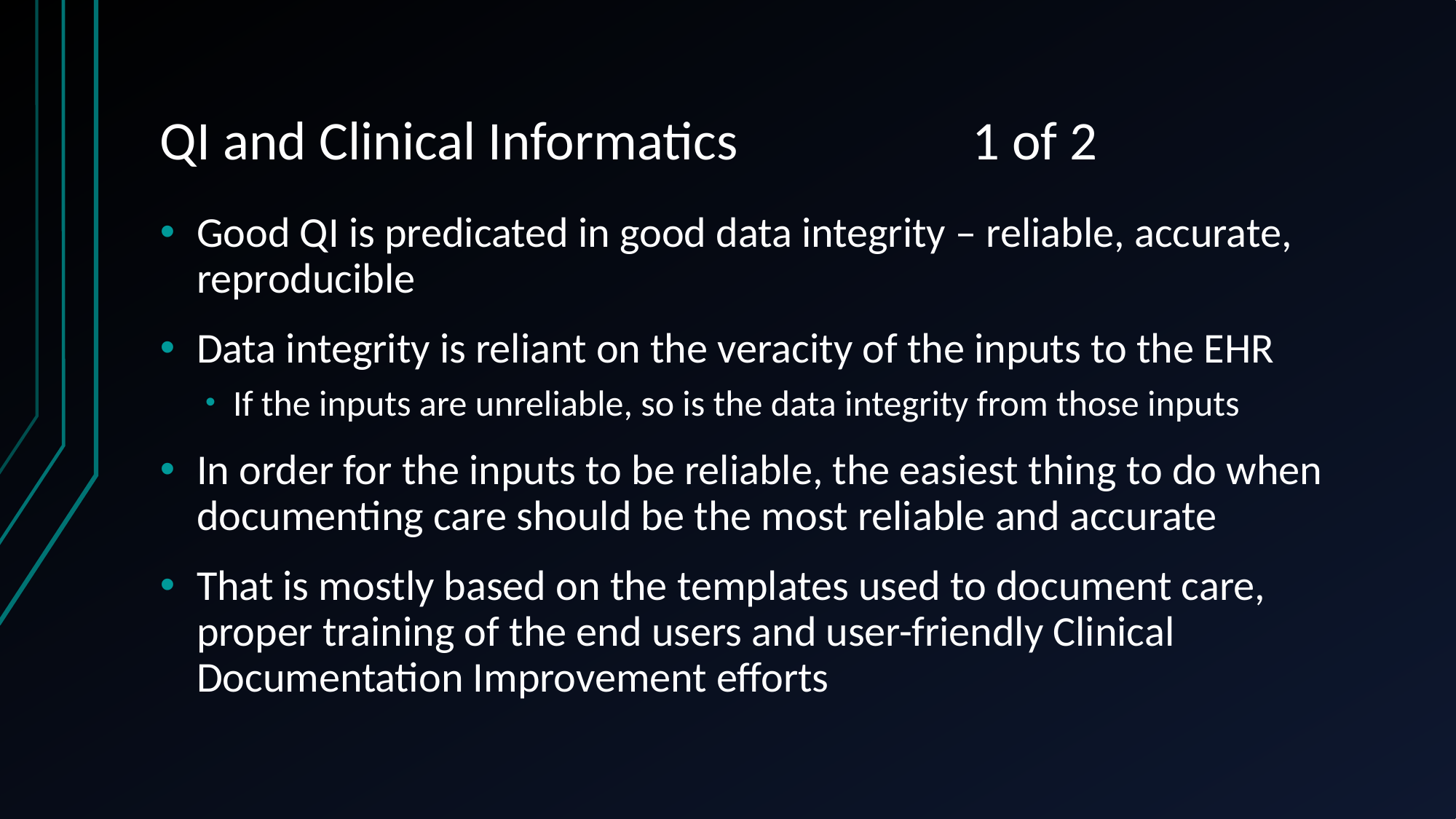

# QI and Clinical Informatics                   1 of 2
Good QI is predicated in good data integrity – reliable, accurate, reproducible
Data integrity is reliant on the veracity of the inputs to the EHR
If the inputs are unreliable, so is the data integrity from those inputs
In order for the inputs to be reliable, the easiest thing to do when documenting care should be the most reliable and accurate
That is mostly based on the templates used to document care, proper training of the end users and user-friendly Clinical Documentation Improvement efforts